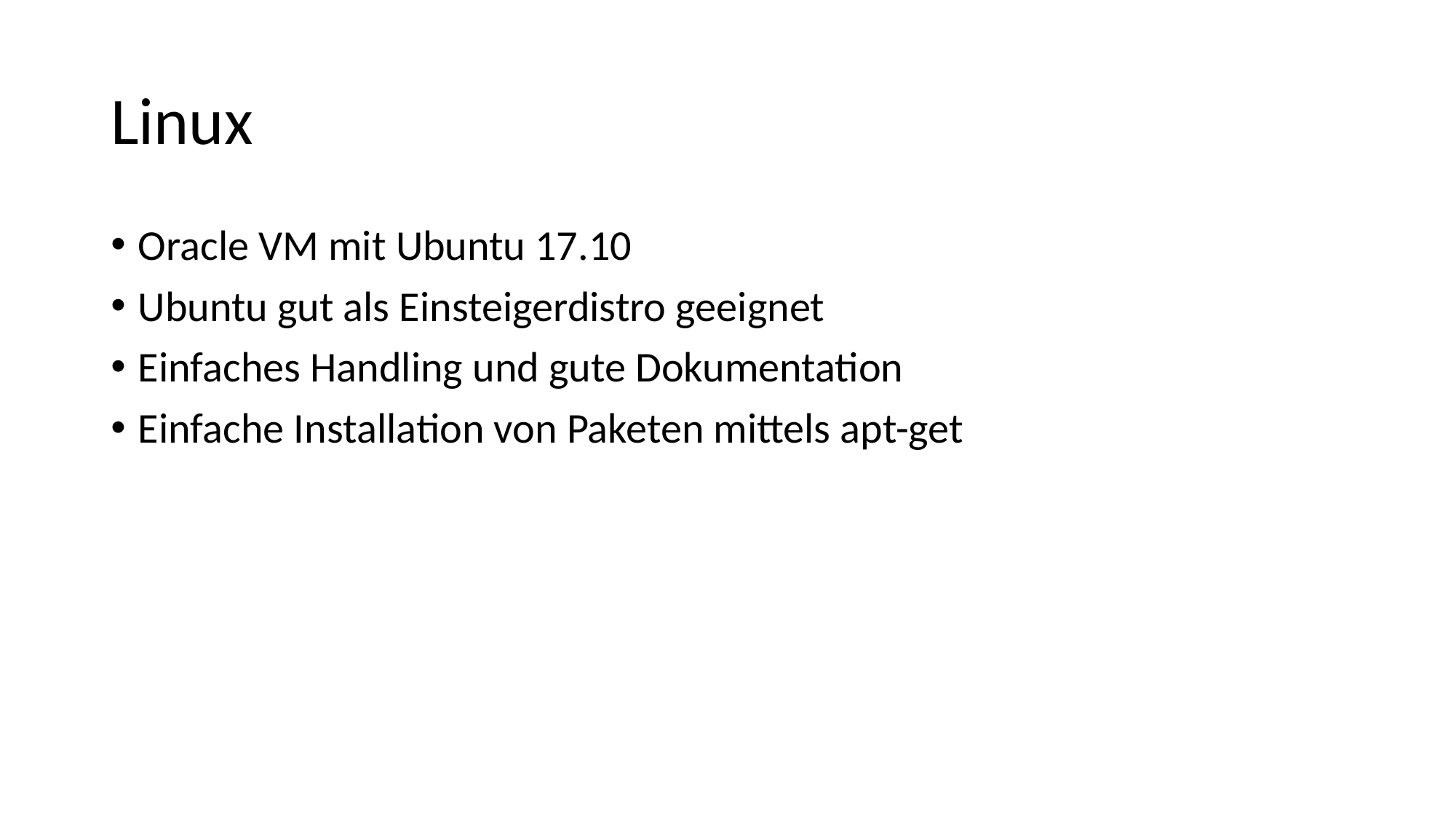

# Linux
Oracle VM mit Ubuntu 17.10
Ubuntu gut als Einsteigerdistro geeignet
Einfaches Handling und gute Dokumentation
Einfache Installation von Paketen mittels apt-get